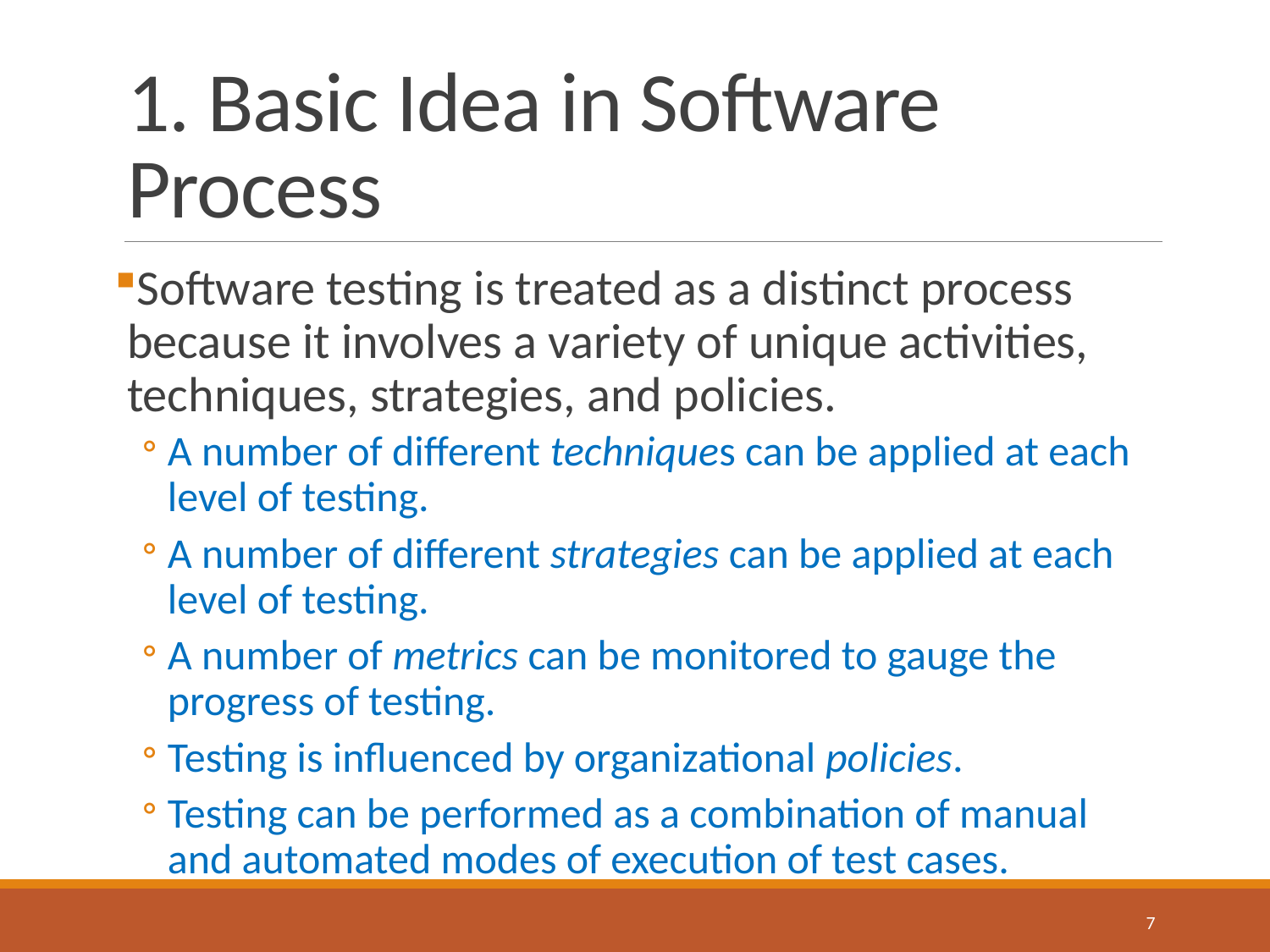

# 1. Basic Idea in Software Process
Software testing is treated as a distinct process because it involves a variety of unique activities, techniques, strategies, and policies.
A number of different techniques can be applied at each level of testing.
A number of different strategies can be applied at each level of testing.
A number of metrics can be monitored to gauge the progress of testing.
Testing is influenced by organizational policies.
Testing can be performed as a combination of manual and automated modes of execution of test cases.

7